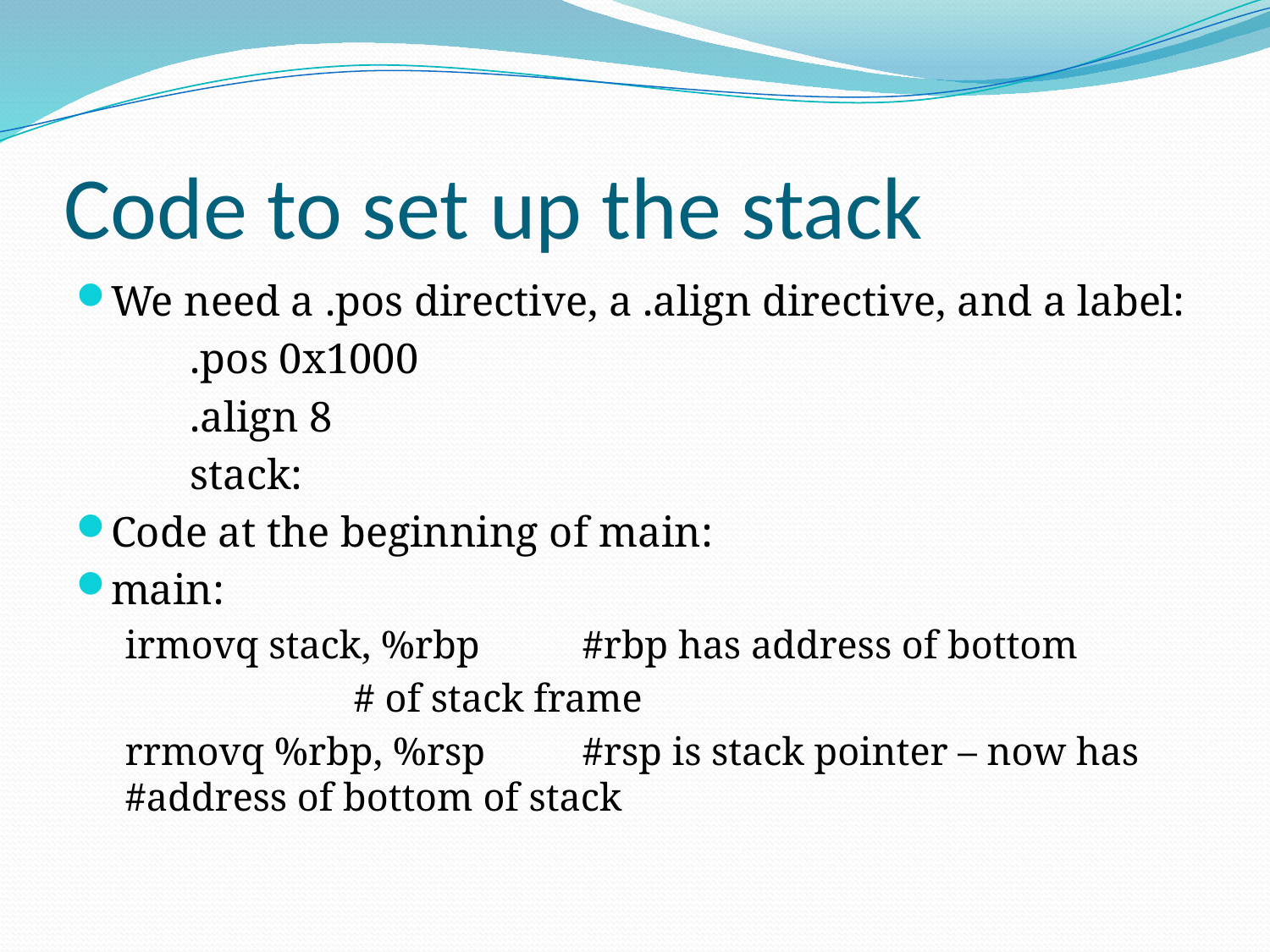

# Code to set up the stack
We need a .pos directive, a .align directive, and a label:
	.pos 0x1000
	.align 8
	stack:
Code at the beginning of main:
main:
irmovq stack, %rbp    	#rbp has address of bottom
	 		       	# of stack frame
rrmovq %rbp, %rsp	#rsp is stack pointer – now has 				#address of bottom of stack